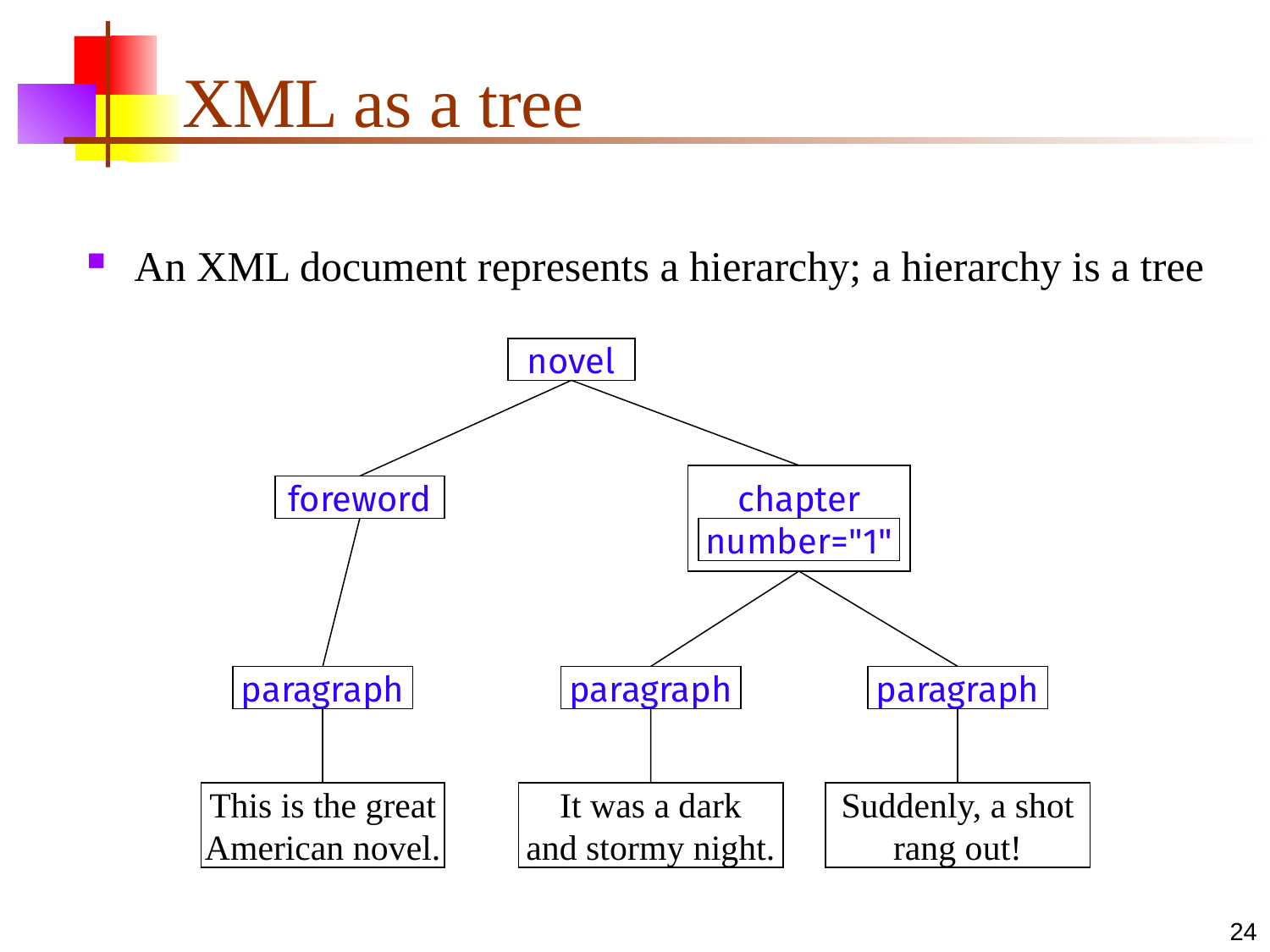

# XML as a tree
An XML document represents a hierarchy; a hierarchy is a tree
novel
chapter
number="1"

foreword
paragraph
paragraph
paragraph
This is the great
American novel.
It was a dark
and stormy night.
Suddenly, a shot
rang out!
24